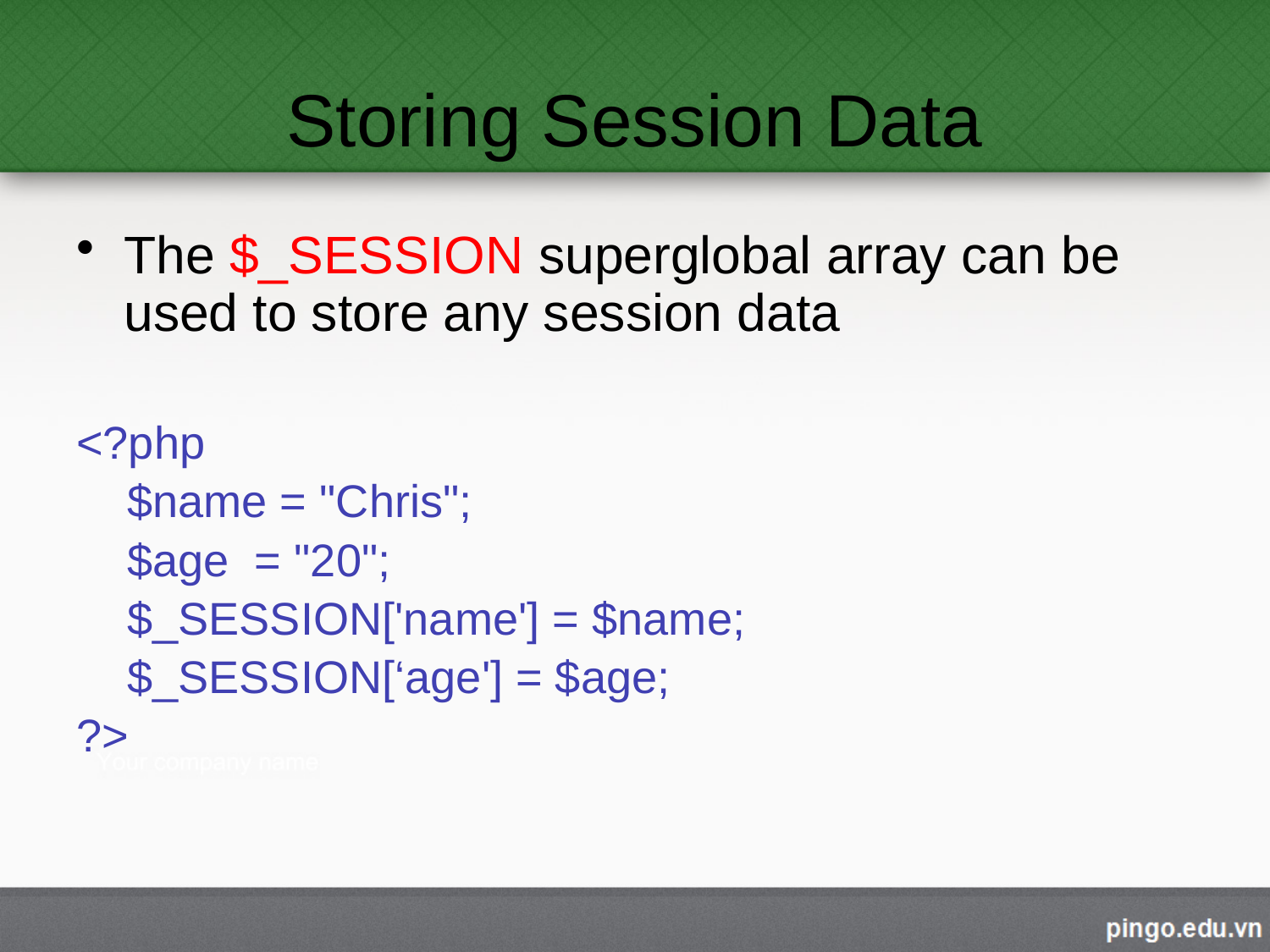

# Storing Session Data
The $_SESSION superglobal array can be used to store any session data

<?php
    $name = "Chris";
    $age  = "20";
    $_SESSION['name'] = $name;
    $_SESSION[‘age'] = $age;
?>